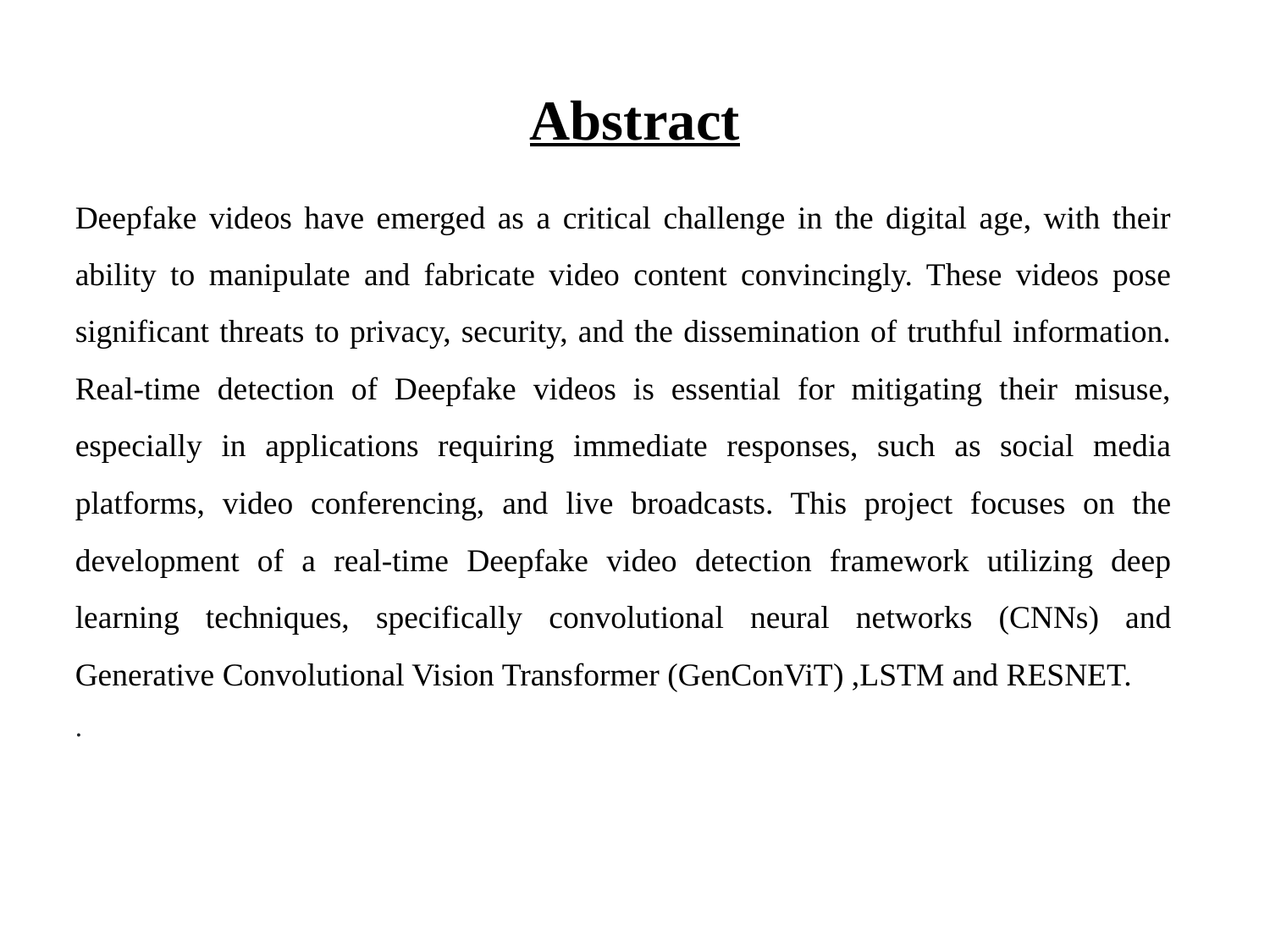

# Abstract
Deepfake videos have emerged as a critical challenge in the digital age, with their ability to manipulate and fabricate video content convincingly. These videos pose significant threats to privacy, security, and the dissemination of truthful information. Real-time detection of Deepfake videos is essential for mitigating their misuse, especially in applications requiring immediate responses, such as social media platforms, video conferencing, and live broadcasts. This project focuses on the development of a real-time Deepfake video detection framework utilizing deep learning techniques, specifically convolutional neural networks (CNNs) and Generative Convolutional Vision Transformer (GenConViT) ,LSTM and RESNET.
.